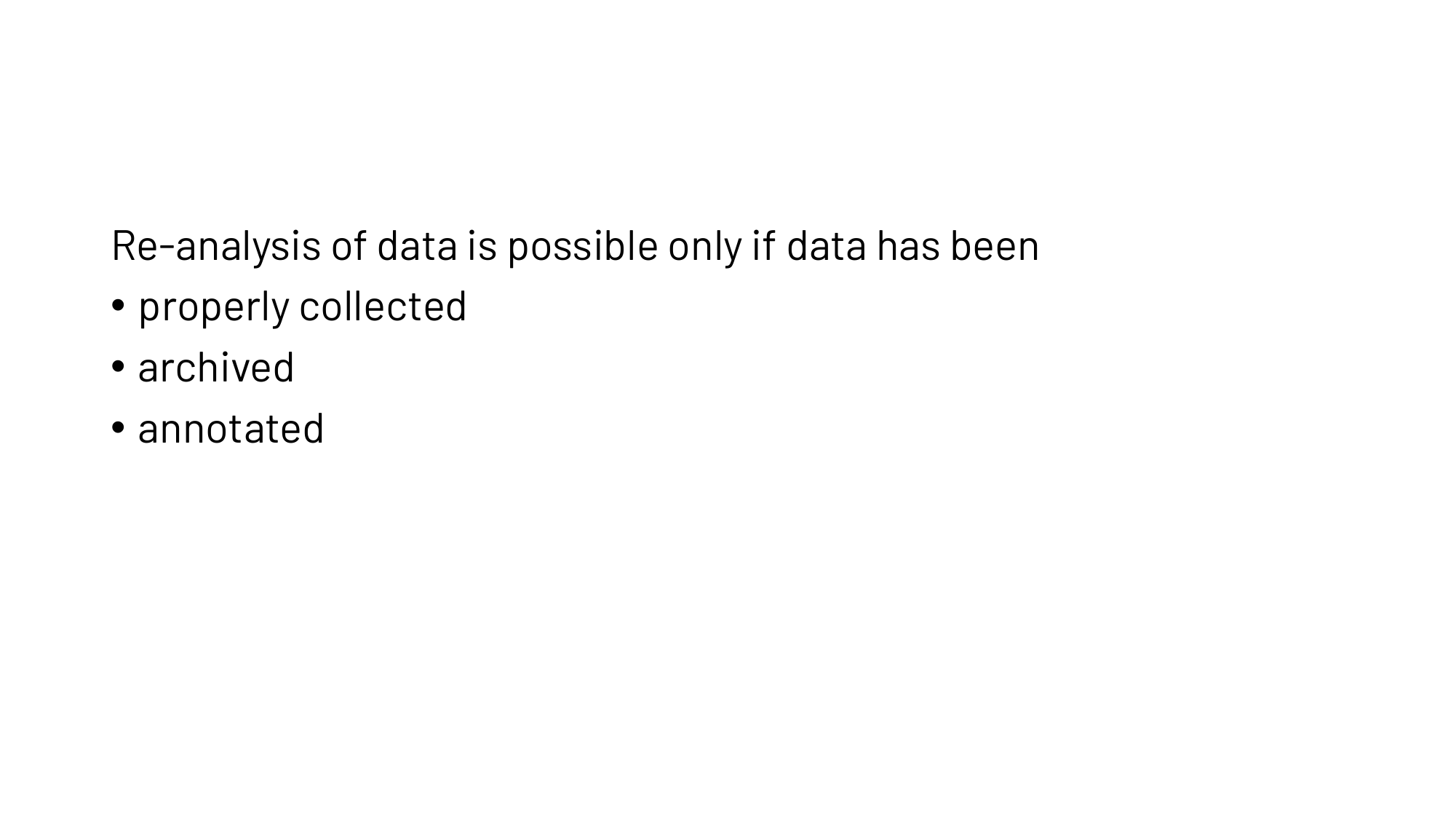

#
Re-analysis of data is possible only if data has been
properly collected
archived
annotated